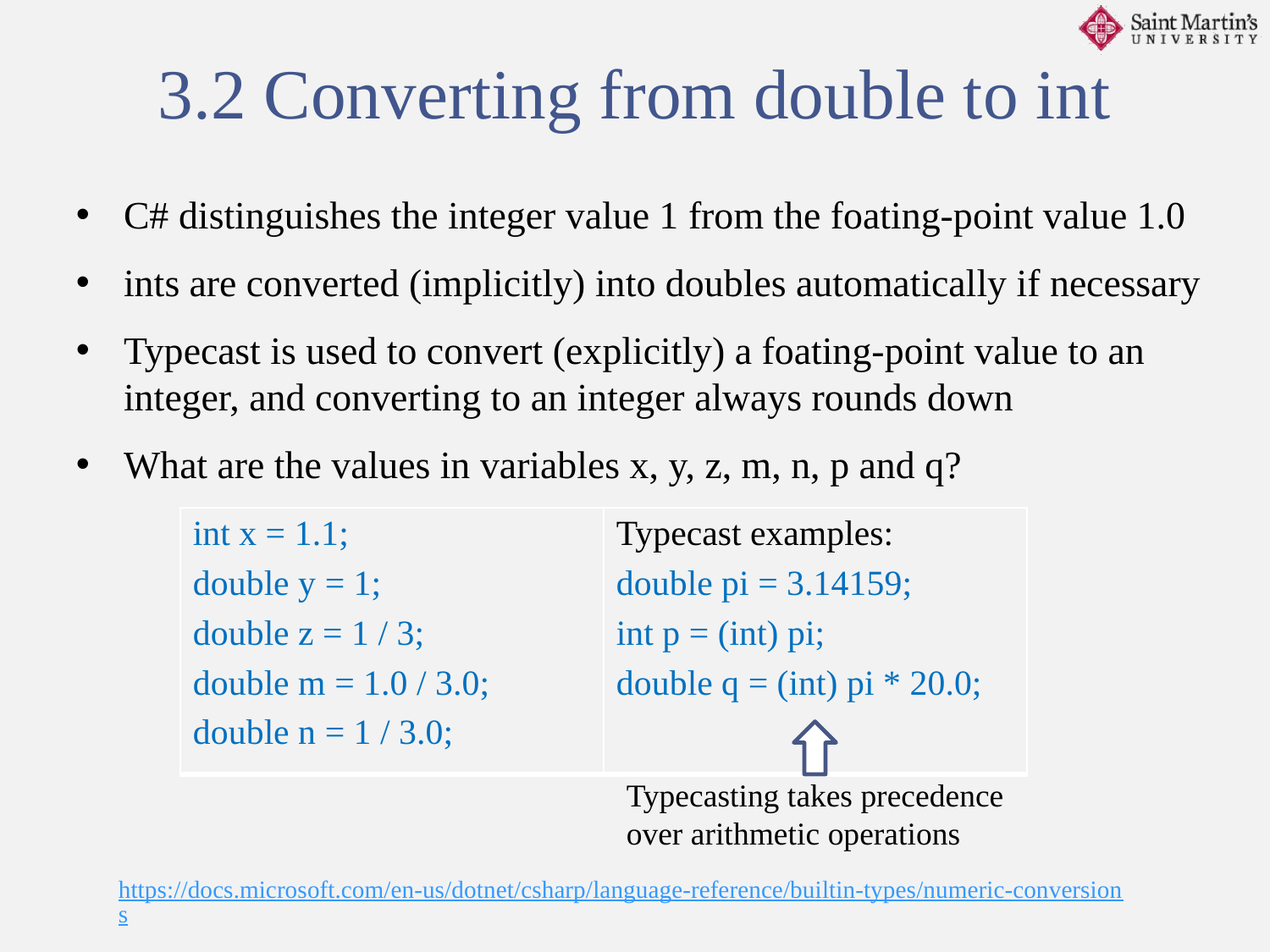

3.2 Converting from double to int

C# distinguishes the integer value 1 from the foating-point value 1.0
ints are converted (implicitly) into doubles automatically if necessary
Typecast is used to convert (explicitly) a foating-point value to an integer, and converting to an integer always rounds down
What are the values in variables x, y, z, m, n, p and q?
| int x = 1.1; double y = 1; double z = 1 / 3; double m = 1.0 / 3.0; double n = 1 / 3.0; | Typecast examples: double pi = 3.14159; int p = (int) pi; double q = (int) pi \* 20.0; |
| --- | --- |

Typecasting takes precedence over arithmetic operations
https://docs.microsoft.com/en-us/dotnet/csharp/language-reference/builtin-types/numeric-conversions